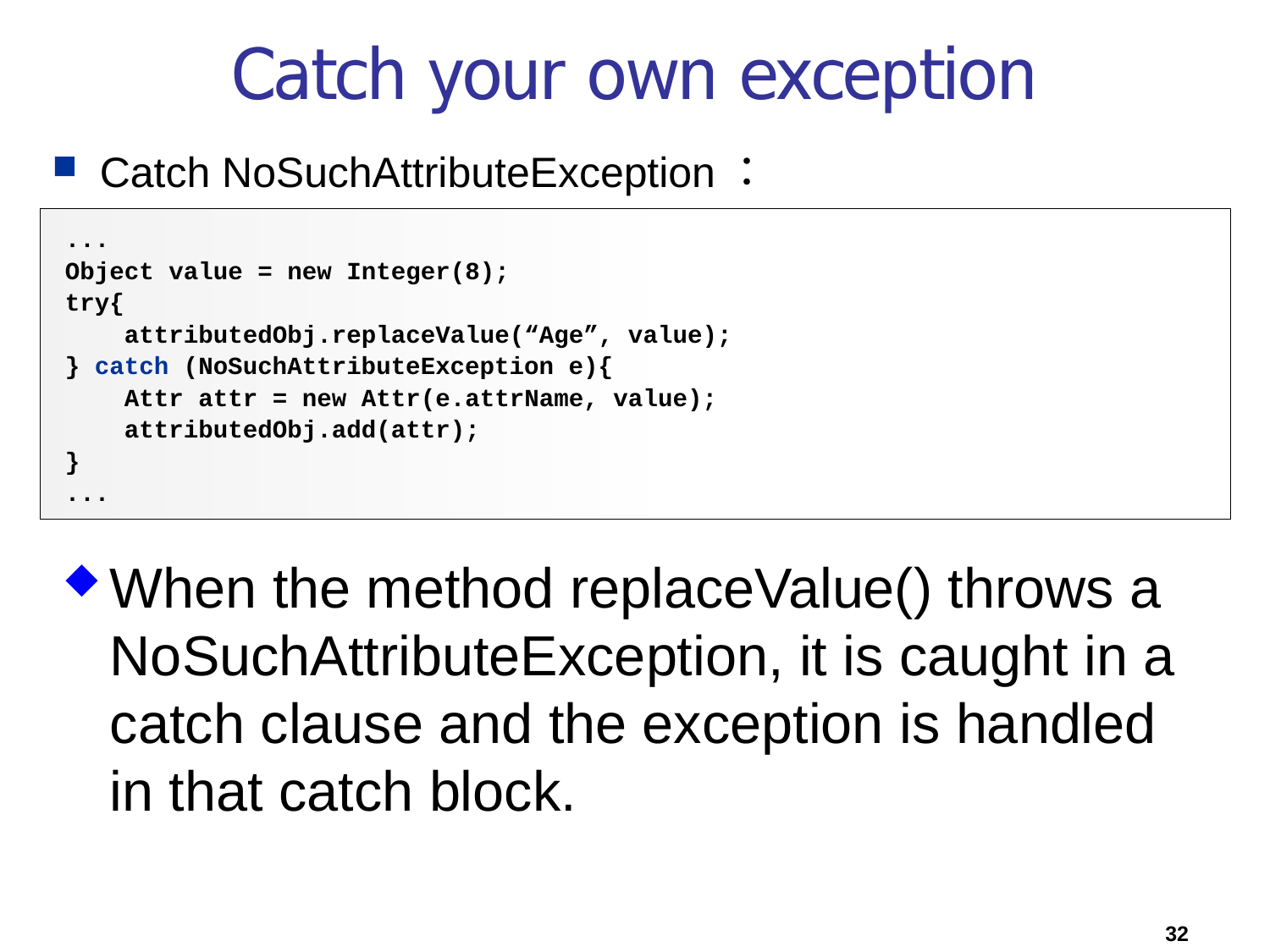

# Catch your own exception
Catch NoSuchAttributeException：
...
Object value = new Integer(8);
try{
    attributedObj.replaceValue(“Age”, value);
} catch (NoSuchAttributeException e){
    Attr attr = new Attr(e.attrName, value);
    attributedObj.add(attr);
}
...
When the method replaceValue() throws a NoSuchAttributeException, it is caught in a catch clause and the exception is handled in that catch block.